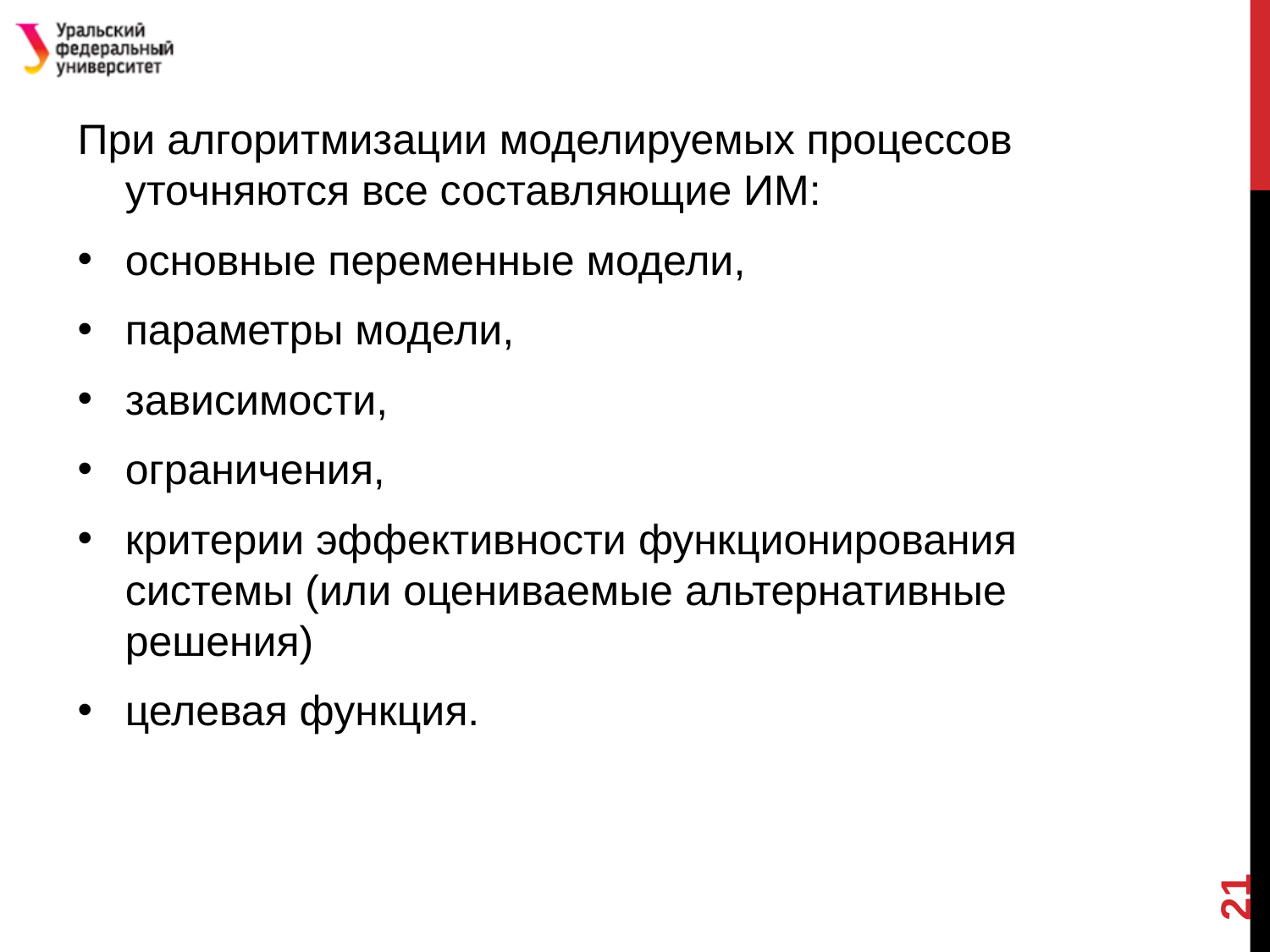

#
При алгоритмизации моделируемых процессов уточняются все составляющие ИМ:
основные переменные модели,
параметры модели,
зависимости,
ограничения,
критерии эффективности функционирования системы (или оцениваемые альтернативные решения)
целевая функция.
21